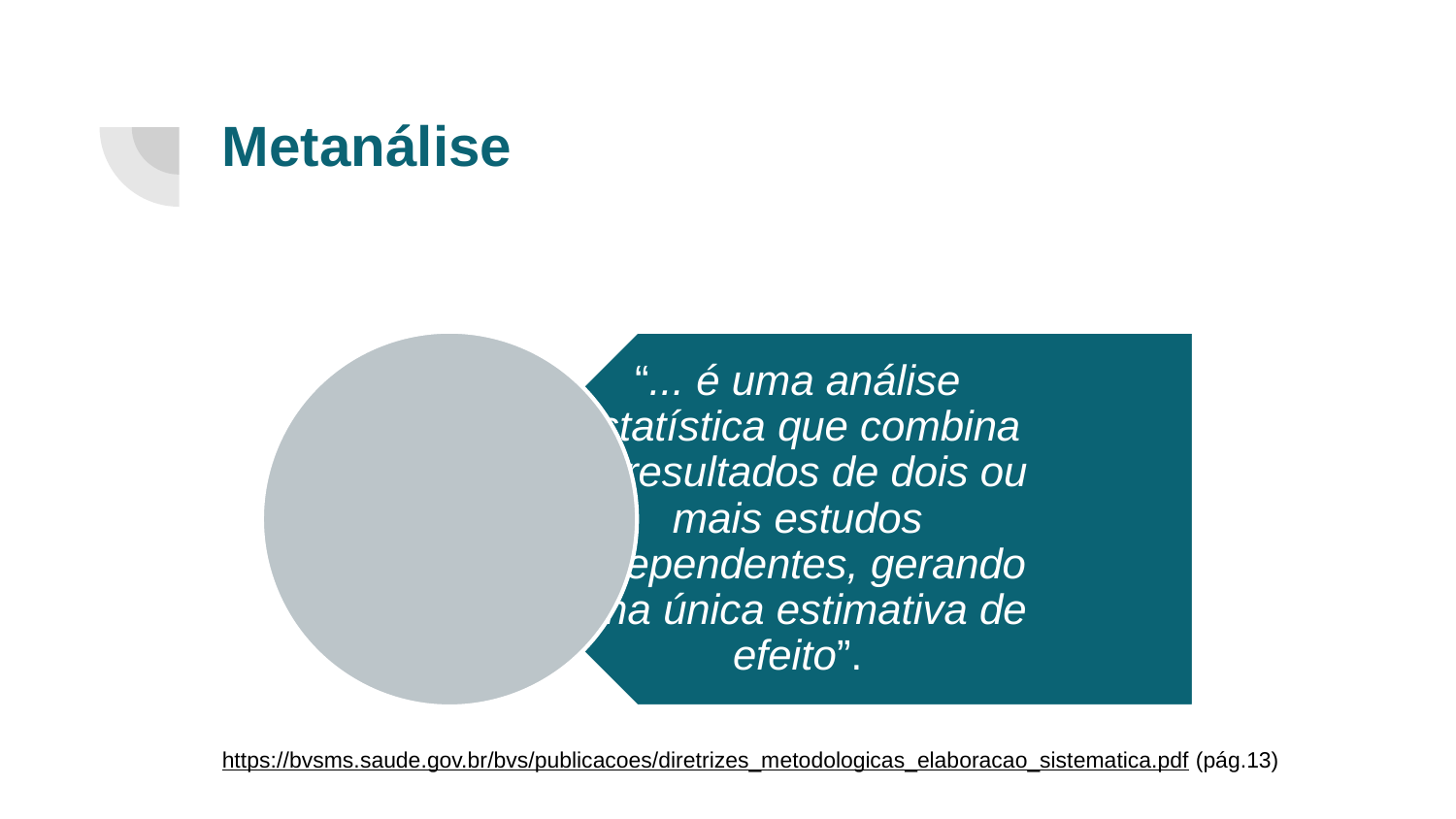

# Metanálise
“... é uma análise estatística que combina os resultados de dois ou mais estudos independentes, gerando uma única estimativa de efeito”.
https://bvsms.saude.gov.br/bvs/publicacoes/diretrizes_metodologicas_elaboracao_sistematica.pdf (pág.13)